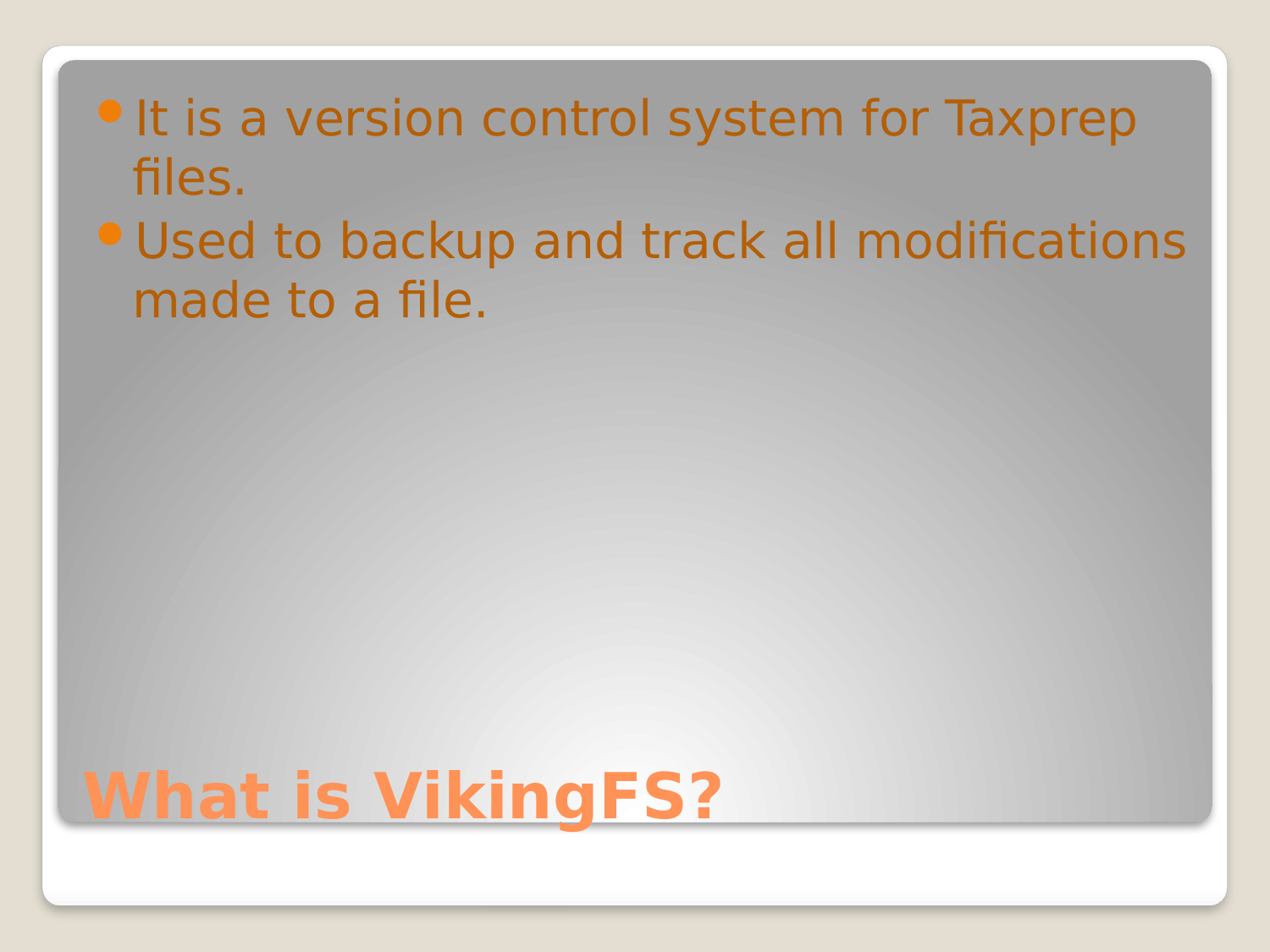

It is a version control system for Taxprep files.
Used to backup and track all modifications made to a file.
# What is VikingFS?